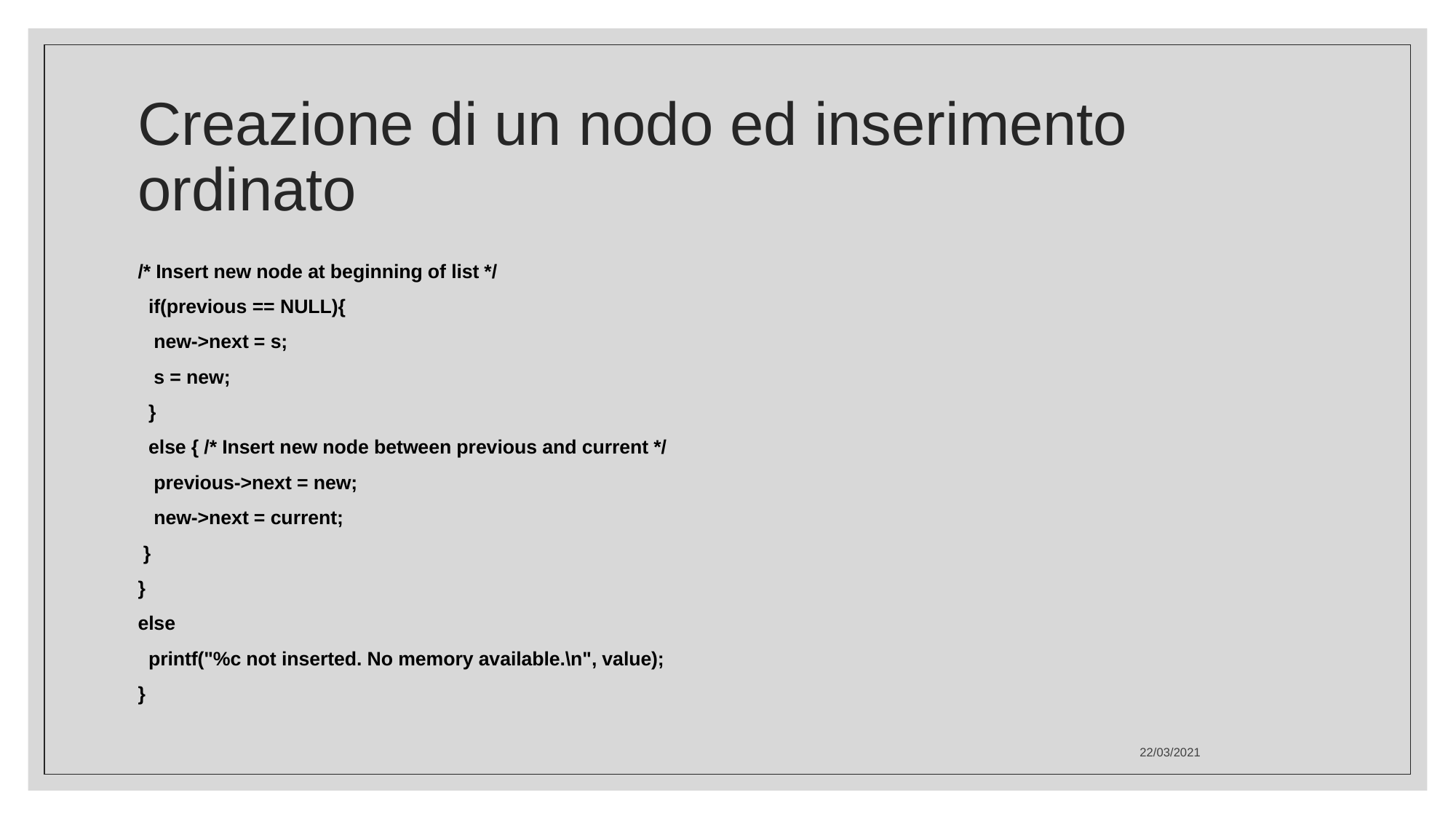

Creazione di un nodo ed inserimento ordinato
/* Insert new node at beginning of list */
  if(previous == NULL){
   new->next = s;
   s = new;
  }
  else { /* Insert new node between previous and current */
   previous->next = new;
   new->next = current;
 }
}
else
  printf("%c not inserted. No memory available.\n", value);
}

22/03/2021